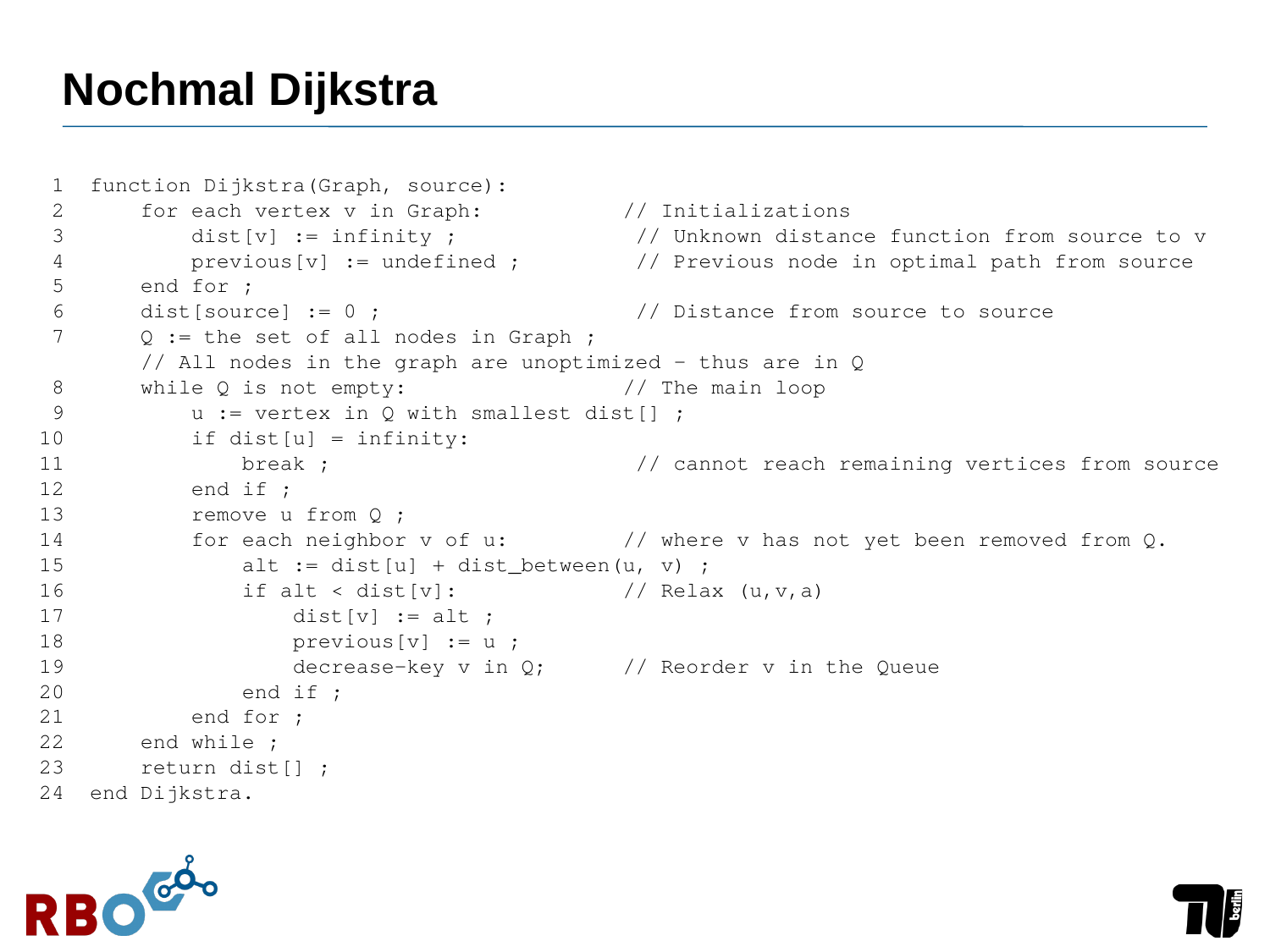

# Nochmal Dijkstra
 1  function Dijkstra(Graph, source):
 2      for each vertex v in Graph:           // Initializations
 3          dist[v] := infinity ;              // Unknown distance function from source to v
 4          previous[v] := undefined ;         // Previous node in optimal path from source
 5      end for ;
 6      dist[source] := 0 ;                    // Distance from source to source
 7      Q := the set of all nodes in Graph ;
        // All nodes in the graph are unoptimized - thus are in Q
 8      while Q is not empty:                 // The main loop
 9          u := vertex in Q with smallest dist[] ;
10          if dist[u] = infinity:
11              break ;                        // cannot reach remaining vertices from source
12          end if ;
13          remove u from Q ;
14          for each neighbor v of u:         // where v has not yet been removed from Q.
15              alt := dist[u] + dist_between(u, v) ;
16              if alt < dist[v]:             // Relax (u,v,a)
17                  dist[v] := alt ;
18                  previous[v] := u ;
19                  decrease-key v in Q;      // Reorder v in the Queue
20              end if ;
21          end for ;
22      end while ;
23      return dist[] ;
24  end Dijkstra.